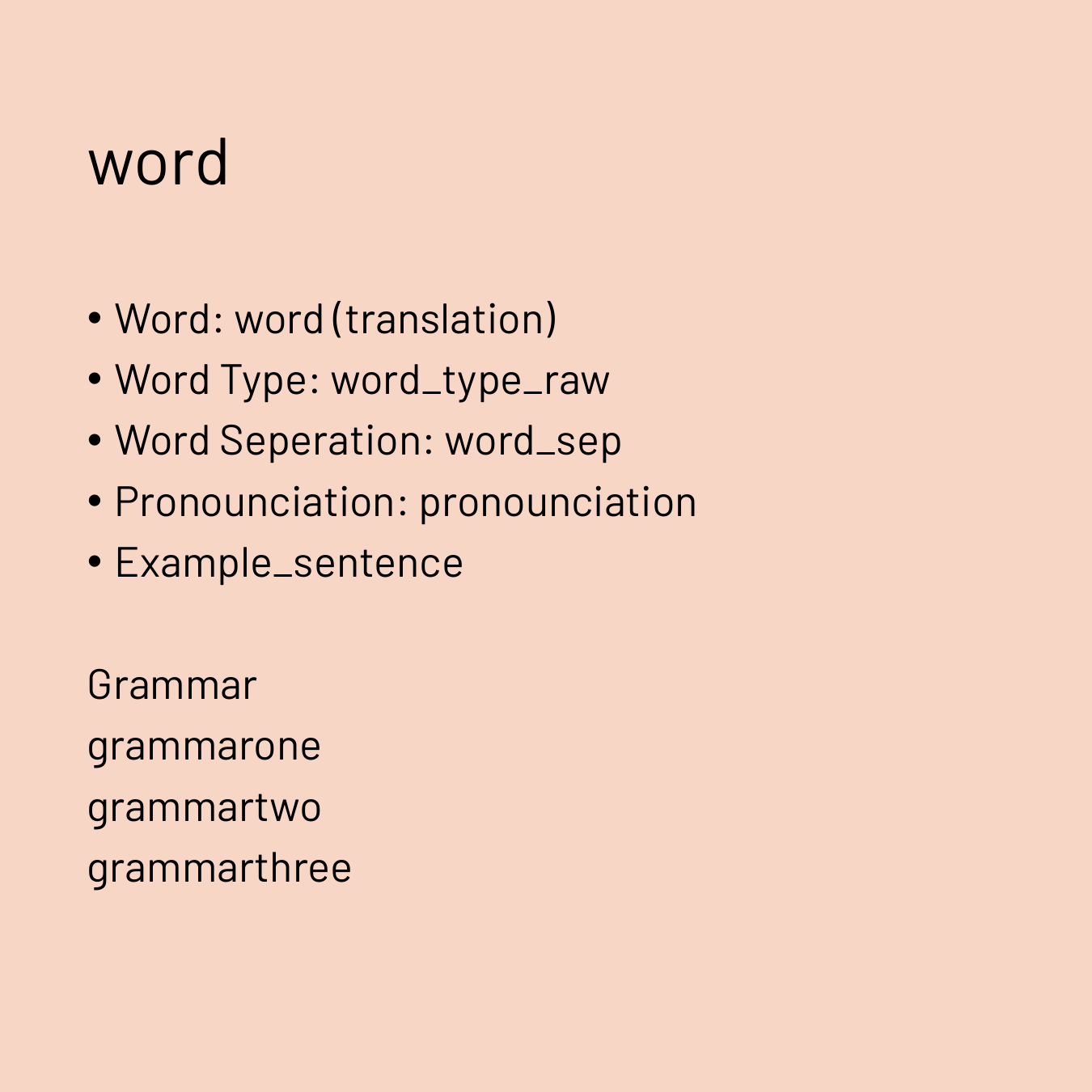

# word
Word: word (translation)
Word Type: word_type_raw
Word Seperation: word_sep
Pronounciation: pronounciation
Example_sentence

Grammar
grammarone
grammartwo
grammarthree